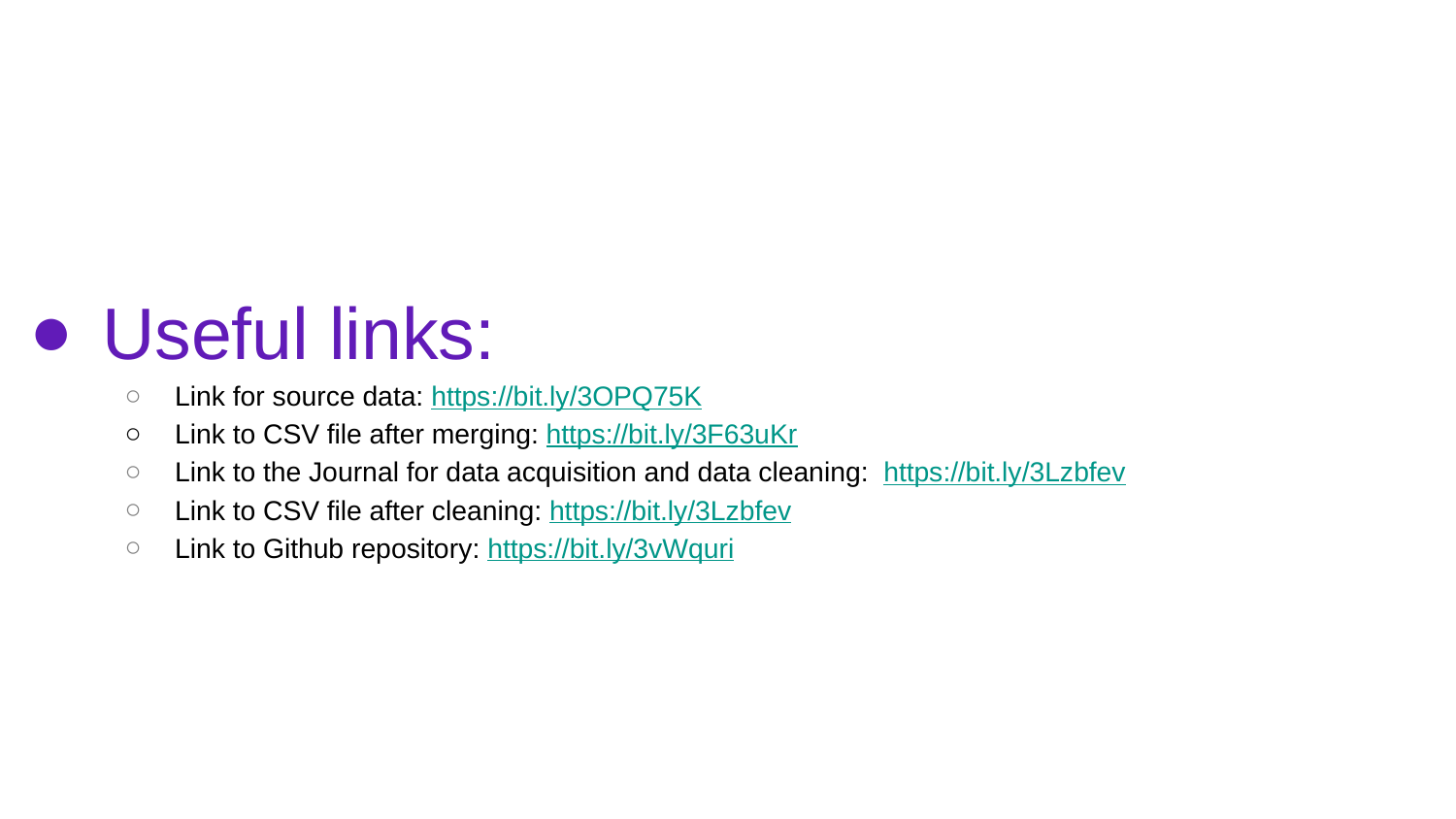

Useful links:
Link for source data: https://bit.ly/3OPQ75K
Link to CSV file after merging: https://bit.ly/3F63uKr
Link to the Journal for data acquisition and data cleaning:  https://bit.ly/3Lzbfev
Link to CSV file after cleaning: https://bit.ly/3Lzbfev
Link to Github repository: https://bit.ly/3vWquri